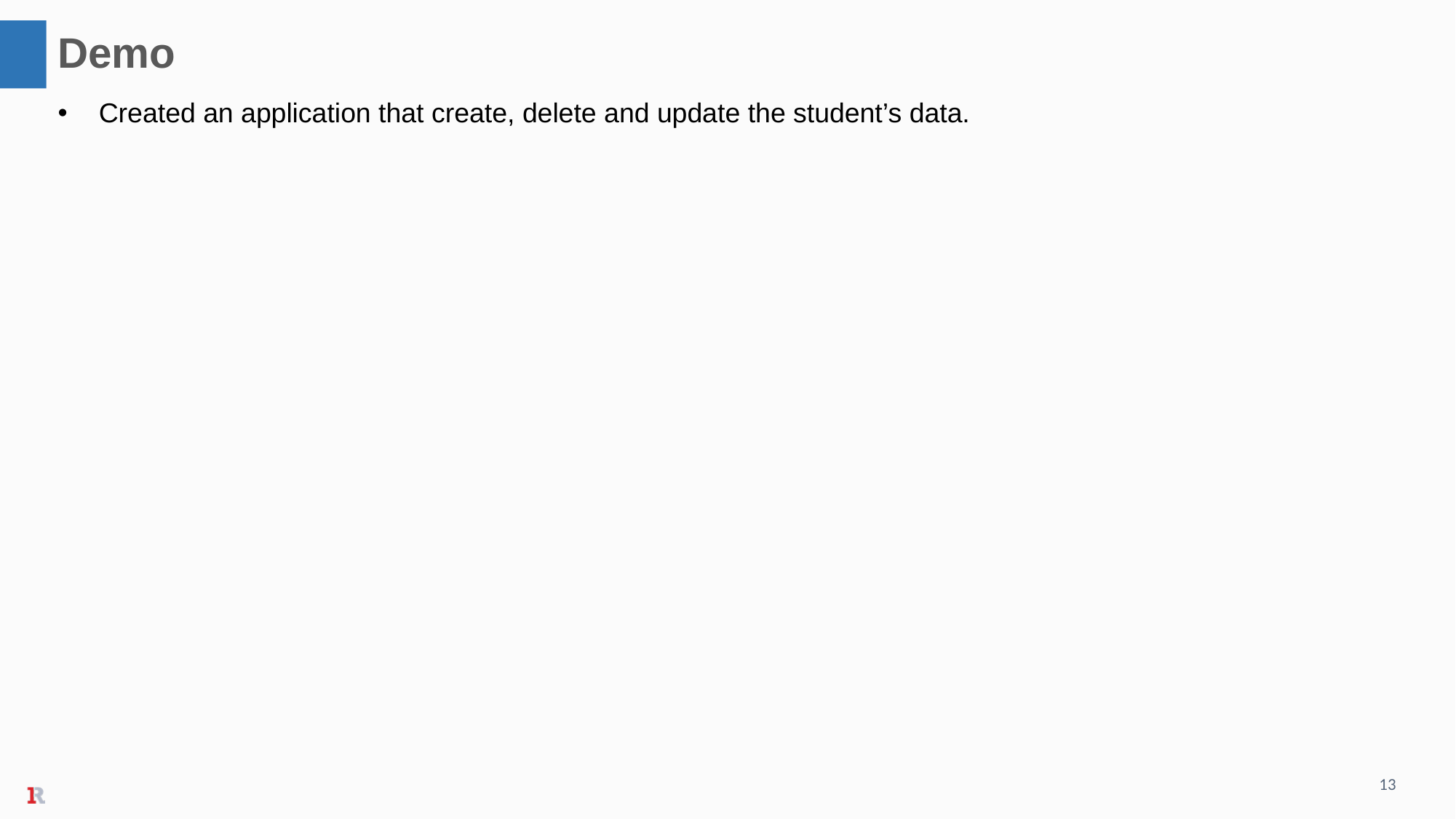

Demo
Created an application that create, delete and update the student’s data.